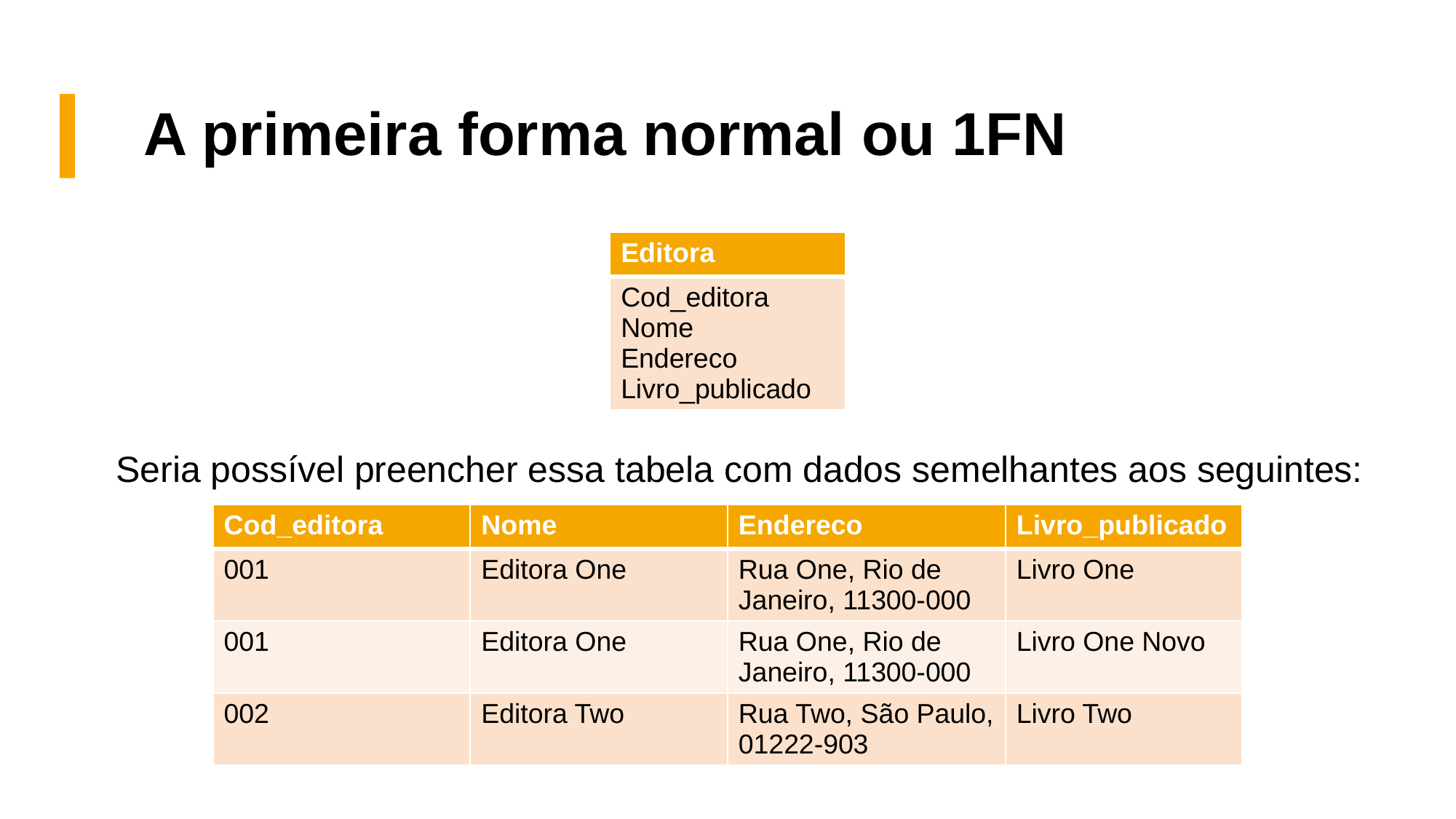

# A primeira forma normal ou 1FN
| Editora |
| --- |
| Cod\_editora Nome Endereco Livro\_publicado |
Seria possível preencher essa tabela com dados semelhantes aos seguintes:
| Cod\_editora | Nome | Endereco | Livro\_publicado |
| --- | --- | --- | --- |
| 001 | Editora One | Rua One, Rio de Janeiro, 11300-000 | Livro One |
| 001 | Editora One | Rua One, Rio de Janeiro, 11300-000 | Livro One Novo |
| 002 | Editora Two | Rua Two, São Paulo, 01222-903 | Livro Two |